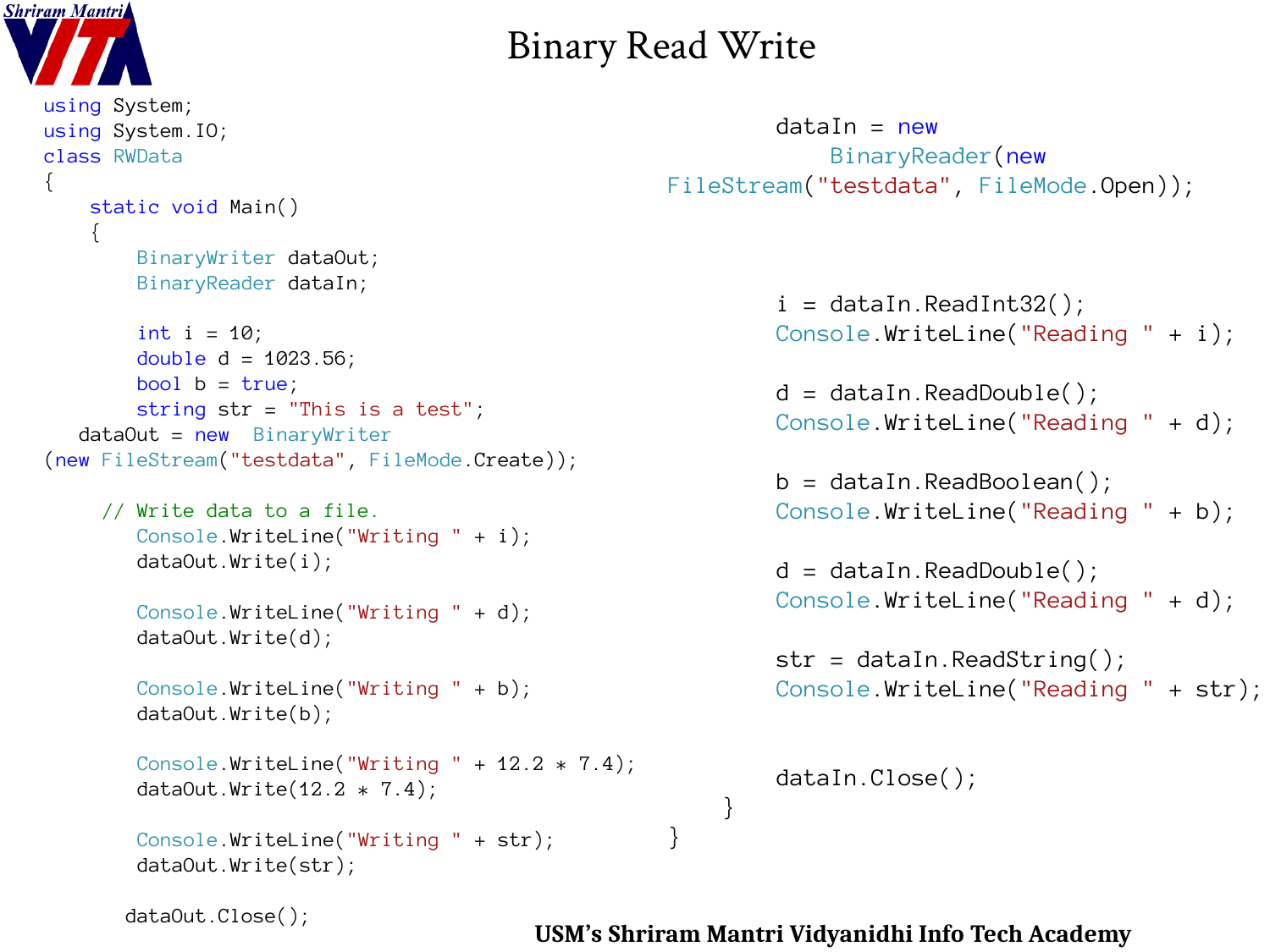

# Binary Read Write

        dataIn = new
            BinaryReader(new FileStream("testdata", FileMode.Open));

        i = dataIn.ReadInt32();
        Console.WriteLine("Reading " + i);

        d = dataIn.ReadDouble();
        Console.WriteLine("Reading " + d);

        b = dataIn.ReadBoolean();
        Console.WriteLine("Reading " + b);

        d = dataIn.ReadDouble();
        Console.WriteLine("Reading " + d);

        str = dataIn.ReadString();
        Console.WriteLine("Reading " + str);

        dataIn.Close();
    }
}
using System;
using System.IO;
class RWData
{
    static void Main()
    {
        BinaryWriter dataOut;
        BinaryReader dataIn;

        int i = 10;
        double d = 1023.56;
        bool b = true;
        string str = "This is a test";
   dataOut = new  BinaryWriter
(new FileStream("testdata", FileMode.Create));

     // Write data to a file.
        Console.WriteLine("Writing " + i);
        dataOut.Write(i);

        Console.WriteLine("Writing " + d);
        dataOut.Write(d);

        Console.WriteLine("Writing " + b);
        dataOut.Write(b);

        Console.WriteLine("Writing " + 12.2 * 7.4);
        dataOut.Write(12.2 * 7.4);

        Console.WriteLine("Writing " + str);
        dataOut.Write(str);

       dataOut.Close();